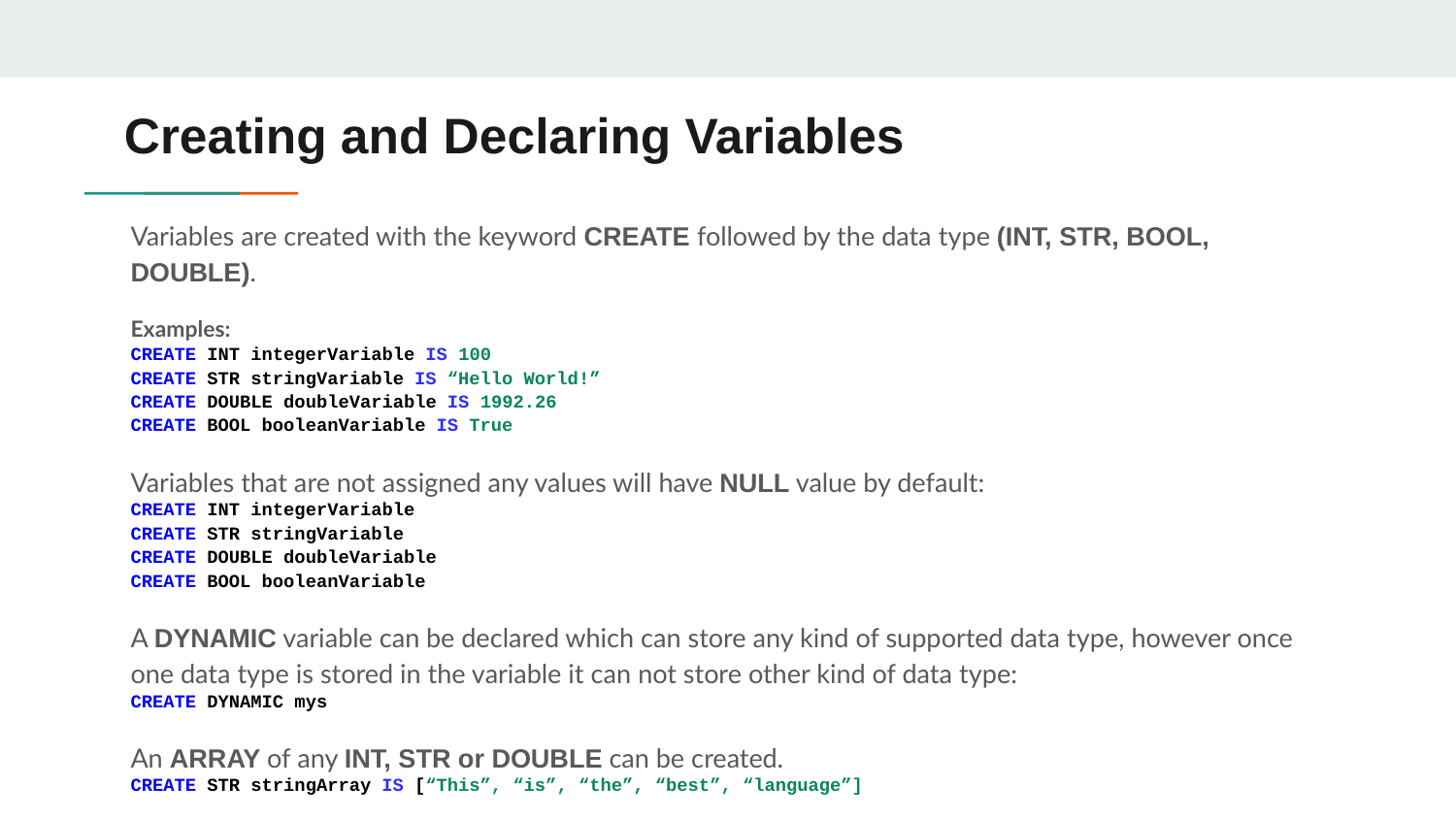

# Creating and Declaring Variables
Variables are created with the keyword CREATE followed by the data type (INT, STR, BOOL, DOUBLE).
Examples:
CREATE INT integerVariable IS 100
CREATE STR stringVariable IS “Hello World!”
CREATE DOUBLE doubleVariable IS 1992.26
CREATE BOOL booleanVariable IS True
Variables that are not assigned any values will have NULL value by default:
CREATE INT integerVariable
CREATE STR stringVariable
CREATE DOUBLE doubleVariable
CREATE BOOL booleanVariable
A DYNAMIC variable can be declared which can store any kind of supported data type, however once one data type is stored in the variable it can not store other kind of data type:
CREATE DYNAMIC mys
An ARRAY of any INT, STR or DOUBLE can be created.
CREATE STR stringArray IS [“This”, “is”, “the”, “best”, “language”]